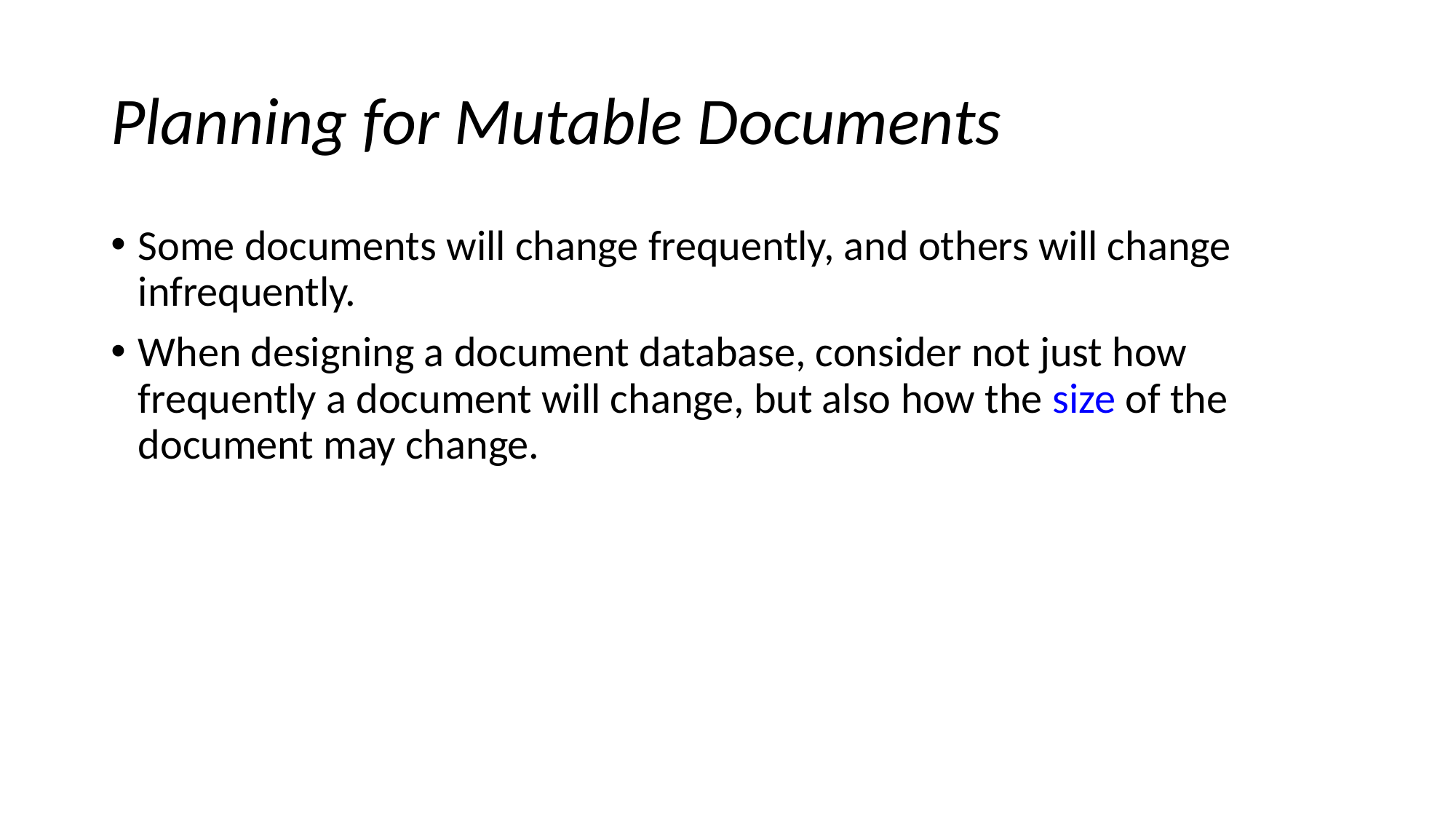

# Planning for Mutable Documents
Some documents will change frequently, and others will change infrequently.
When designing a document database, consider not just how frequently a document will change, but also how the size of the document may change.